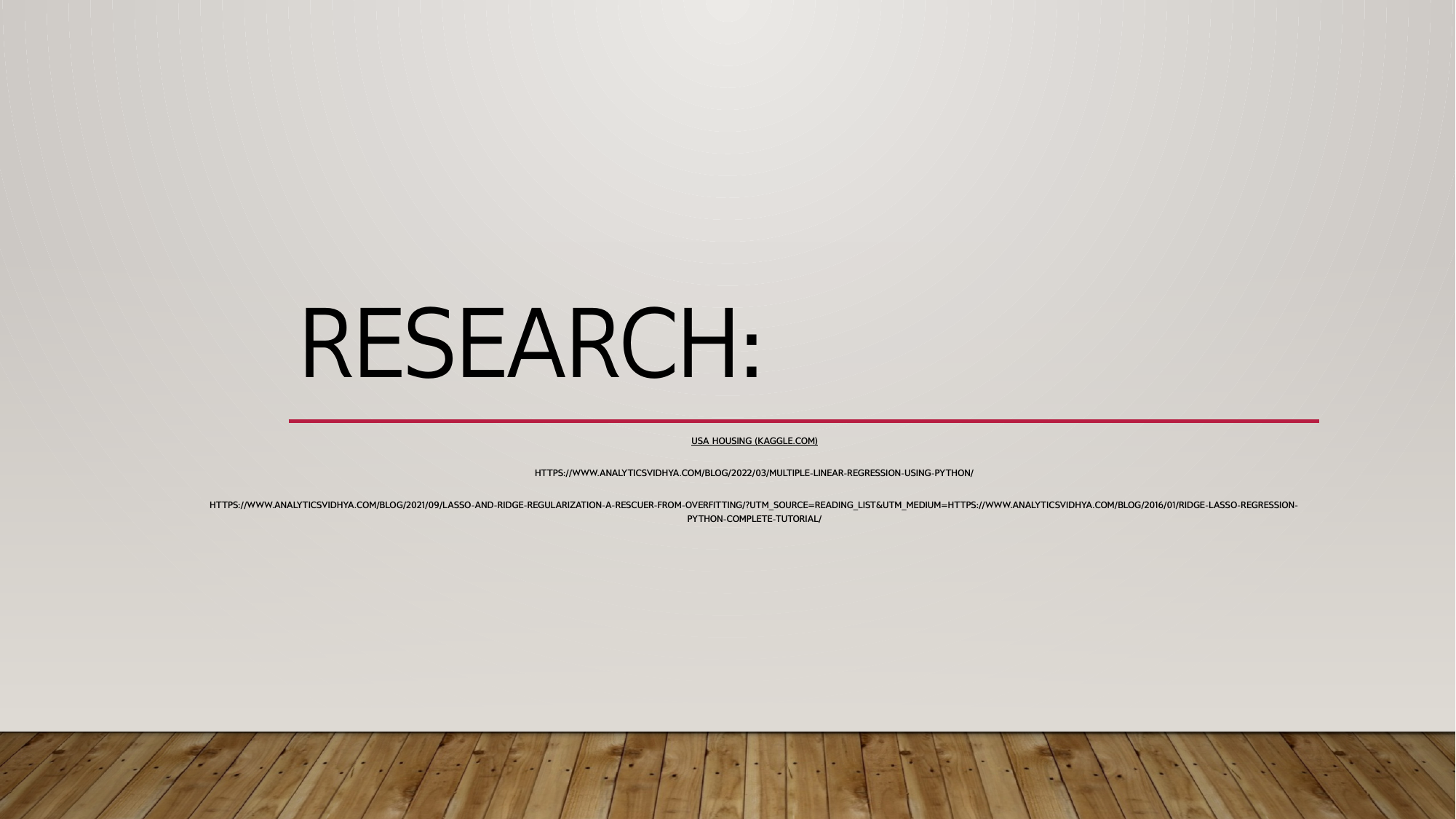

# Research:
USA Housing (kaggle.com)

https://www.analyticsvidhya.com/blog/2022/03/multiple-linear-regression-using-python/

https://www.analyticsvidhya.com/blog/2021/09/lasso-and-ridge-regularization-a-rescuer-from-overfitting/?utm_source=reading_list&utm_medium=https://www.analyticsvidhya.com/blog/2016/01/ridge-lasso-regression-python-complete-tutorial/